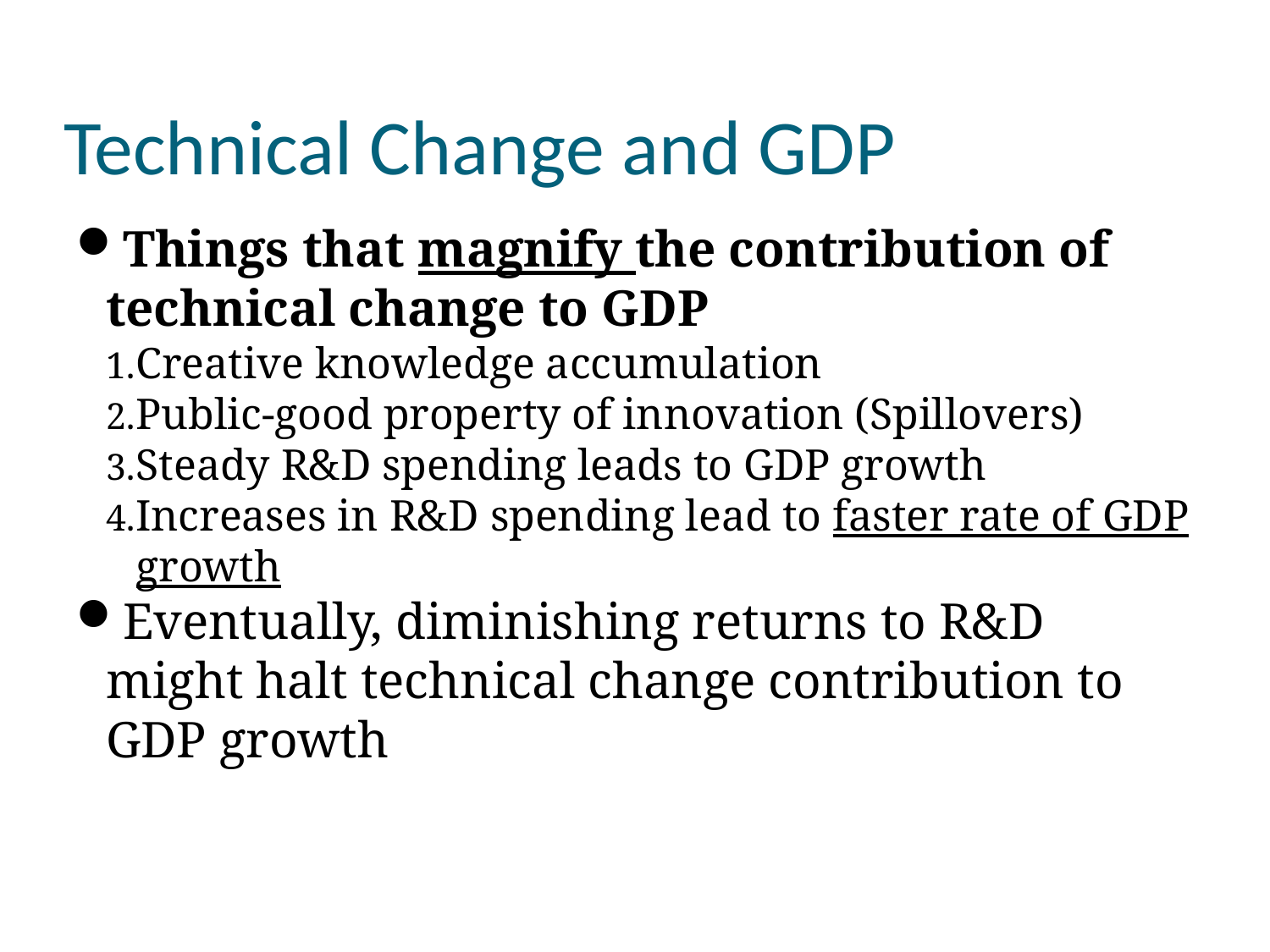

Technical Change and GDP
Things that magnify the contribution of technical change to GDP
Creative knowledge accumulation
Public-good property of innovation (Spillovers)
Steady R&D spending leads to GDP growth
Increases in R&D spending lead to faster rate of GDP growth
Eventually, diminishing returns to R&D might halt technical change contribution to GDP growth